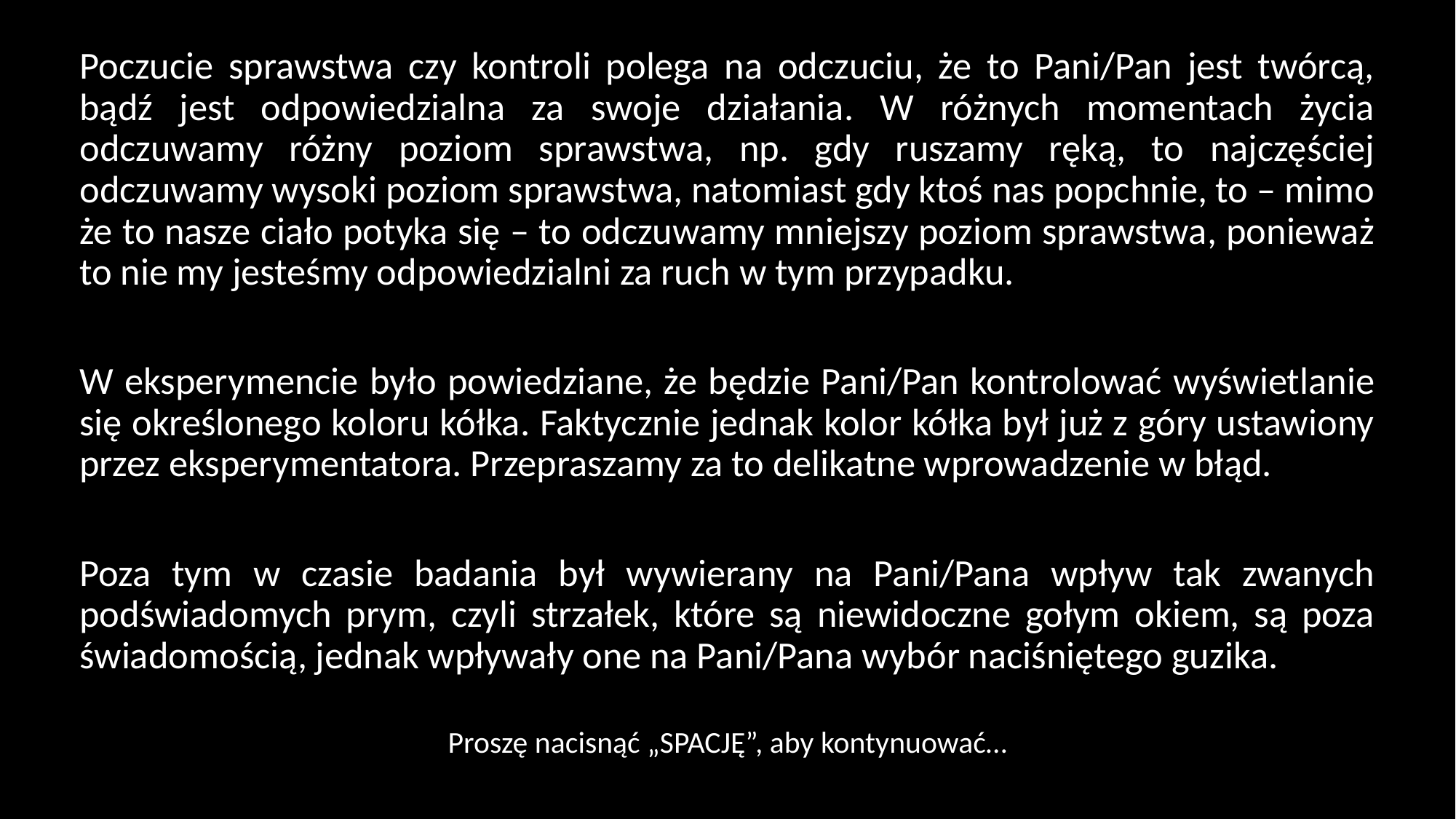

Poczucie sprawstwa czy kontroli polega na odczuciu, że to Pani/Pan jest twórcą, bądź jest odpowiedzialna za swoje działania. W różnych momentach życia odczuwamy różny poziom sprawstwa, np. gdy ruszamy ręką, to najczęściej odczuwamy wysoki poziom sprawstwa, natomiast gdy ktoś nas popchnie, to – mimo że to nasze ciało potyka się – to odczuwamy mniejszy poziom sprawstwa, ponieważ to nie my jesteśmy odpowiedzialni za ruch w tym przypadku.

W eksperymencie było powiedziane, że będzie Pani/Pan kontrolować wyświetlanie się określonego koloru kółka. Faktycznie jednak kolor kółka był już z góry ustawiony przez eksperymentatora. Przepraszamy za to delikatne wprowadzenie w błąd.

Poza tym w czasie badania był wywierany na Pani/Pana wpływ tak zwanych podświadomych prym, czyli strzałek, które są niewidoczne gołym okiem, są poza świadomością, jednak wpływały one na Pani/Pana wybór naciśniętego guzika.

Proszę nacisnąć „SPACJĘ”, aby kontynuować…